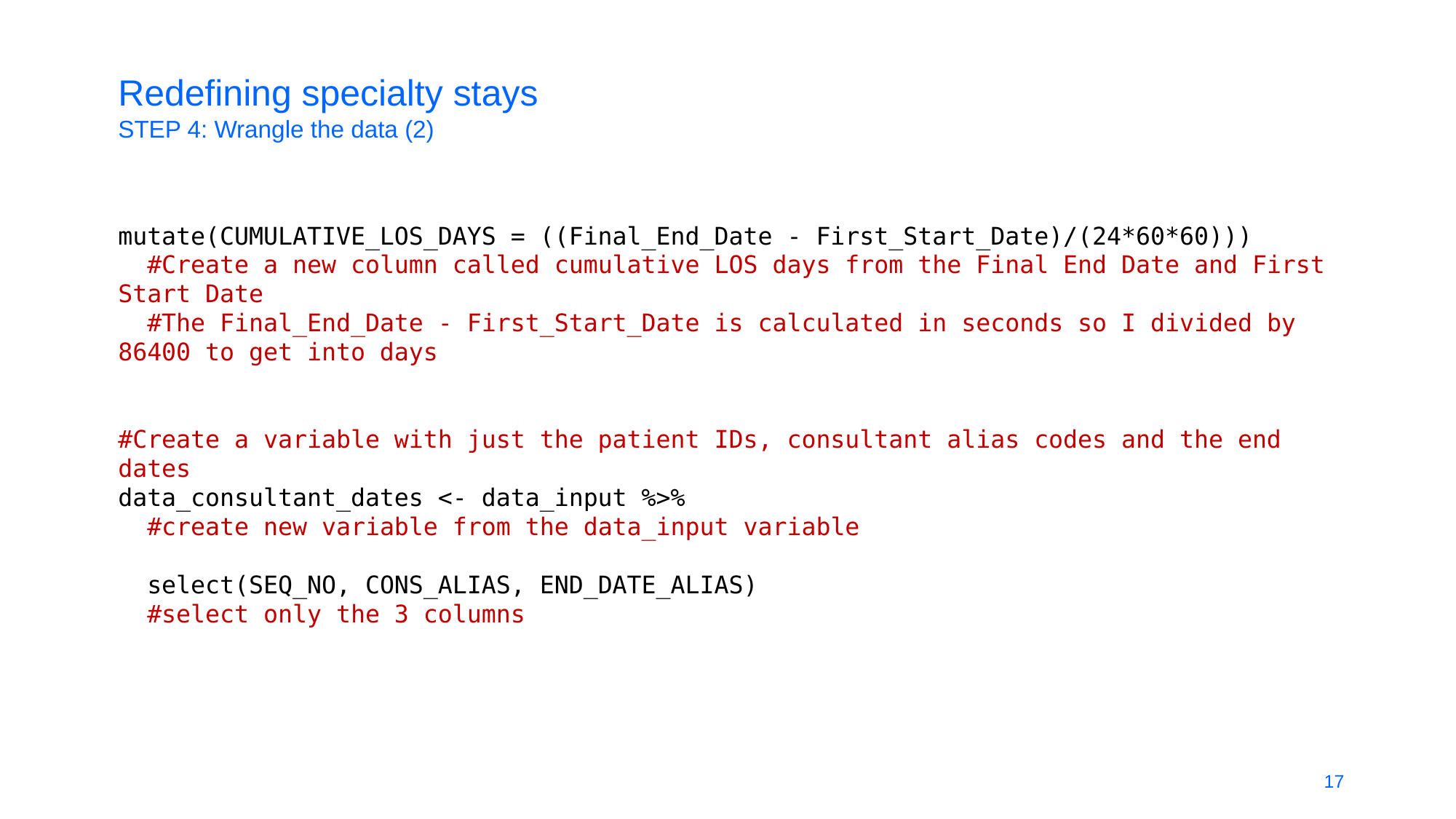

Redefining specialty stays
STEP 4: Wrangle the data (2)
mutate(CUMULATIVE_LOS_DAYS = ((Final_End_Date - First_Start_Date)/(24*60*60)))
  #Create a new column called cumulative LOS days from the Final End Date and First Start Date
  #The Final_End_Date - First_Start_Date is calculated in seconds so I divided by 86400 to get into days

#Create a variable with just the patient IDs, consultant alias codes and the end dates
data_consultant_dates <- data_input %>%
  #create new variable from the data_input variable

  select(SEQ_NO, CONS_ALIAS, END_DATE_ALIAS)
  #select only the 3 columns

17